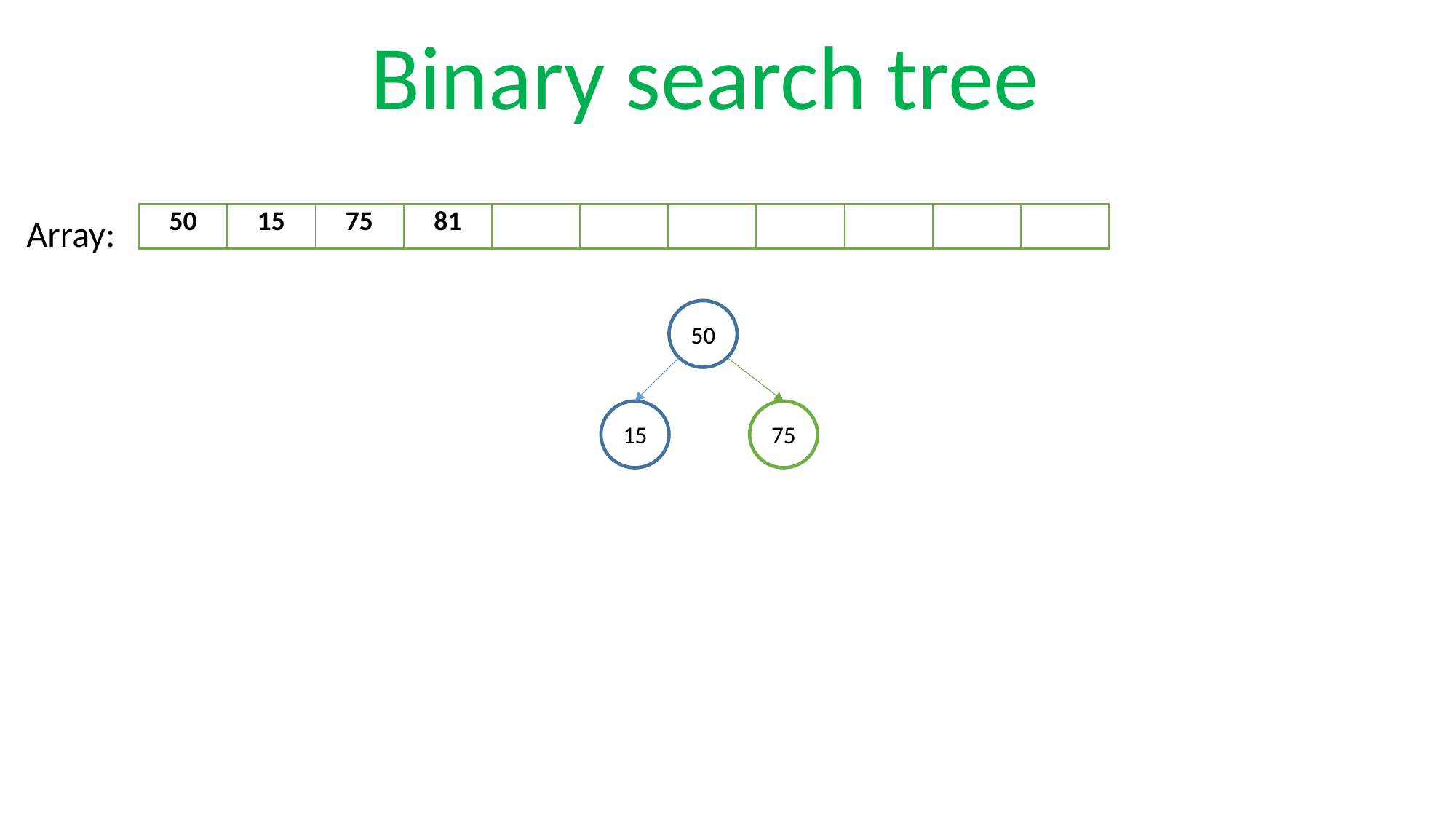

# Binary search tree

Array:

| 50 | 15 | 75 | 81 |  |  |  |  |  |  |  |
| --- | --- | --- | --- | --- | --- | --- | --- | --- | --- | --- |
50
15
75